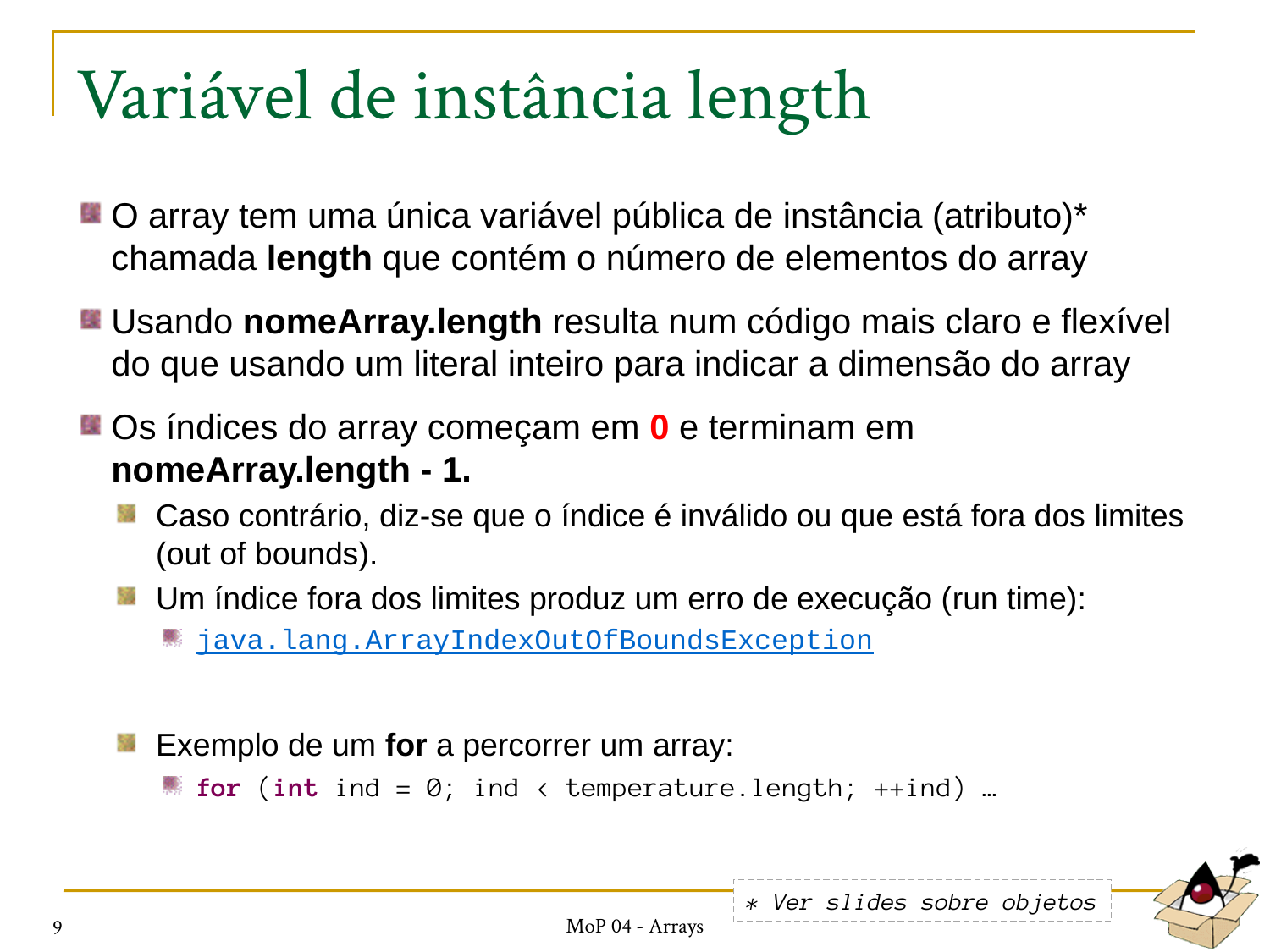

# Variável de instância length
O array tem uma única variável pública de instância (atributo)* chamada length que contém o número de elementos do array
Usando nomeArray.length resulta num código mais claro e flexível do que usando um literal inteiro para indicar a dimensão do array
Os índices do array começam em 0 e terminam em nomeArray.length - 1.
Caso contrário, diz-se que o índice é inválido ou que está fora dos limites (out of bounds).
Um índice fora dos limites produz um erro de execução (run time):
java.lang.ArrayIndexOutOfBoundsException

Exemplo de um for a percorrer um array:
for (int ind = 0; ind < temperature.length; ++ind) …

* Ver slides sobre objetos
MoP 04 - Arrays